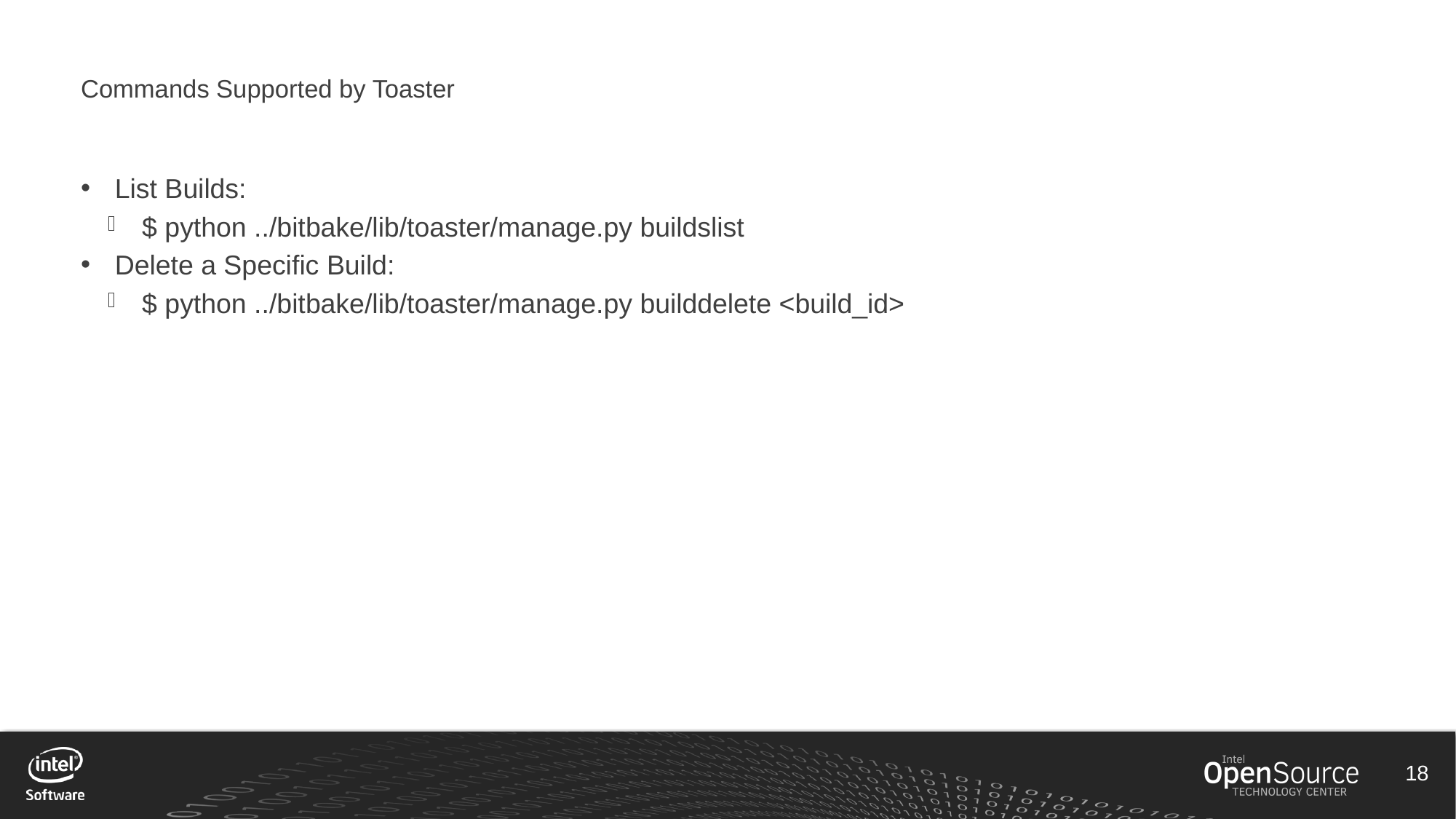

# Commands Supported by Toaster
List Builds:
$ python ../bitbake/lib/toaster/manage.py buildslist
Delete a Specific Build:
$ python ../bitbake/lib/toaster/manage.py builddelete <build_id>